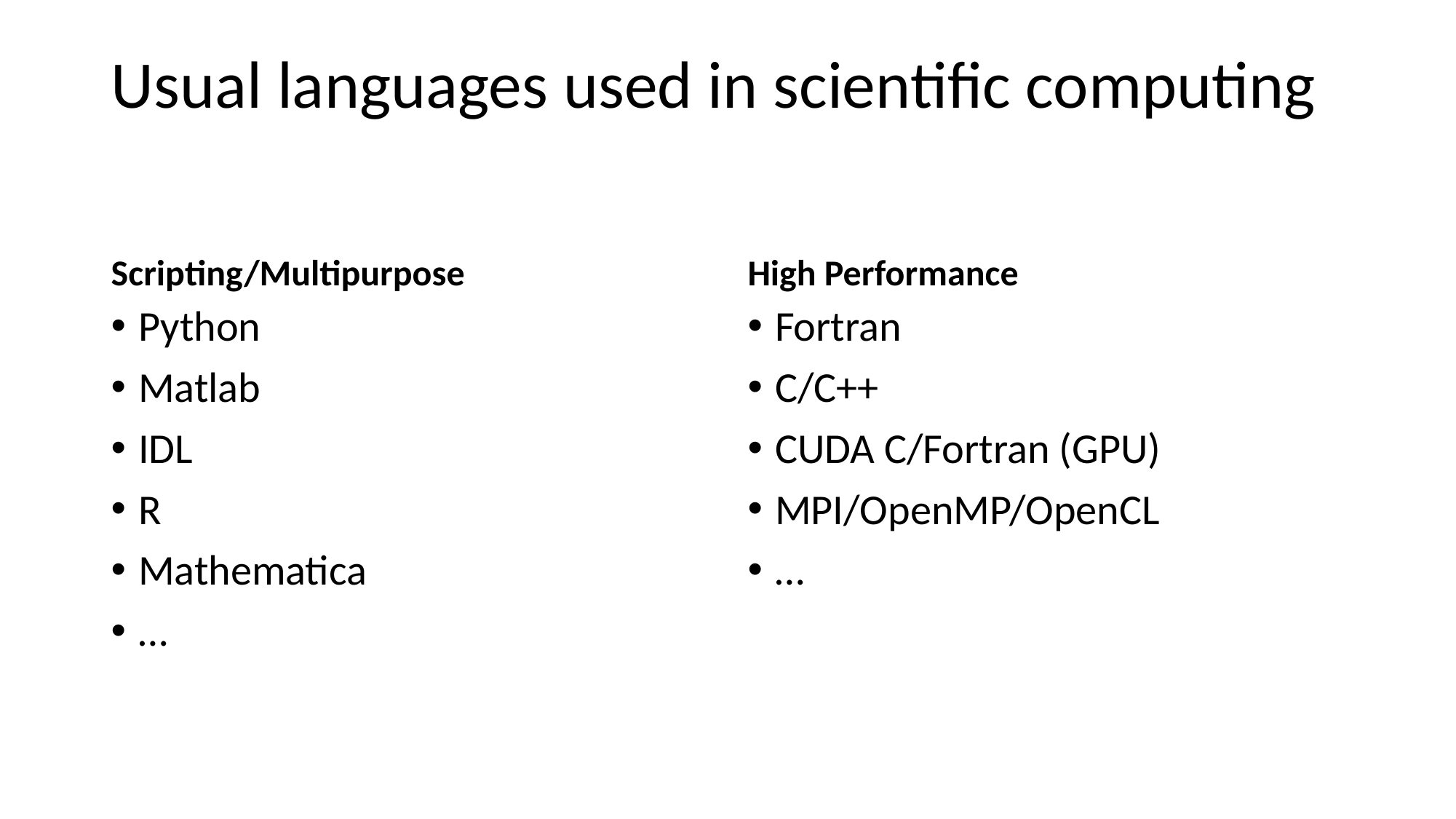

# Usual languages used in scientific computing
Scripting/Multipurpose
High Performance
Python
Matlab
IDL
R
Mathematica
…
Fortran
C/C++
CUDA C/Fortran (GPU)
MPI/OpenMP/OpenCL
…